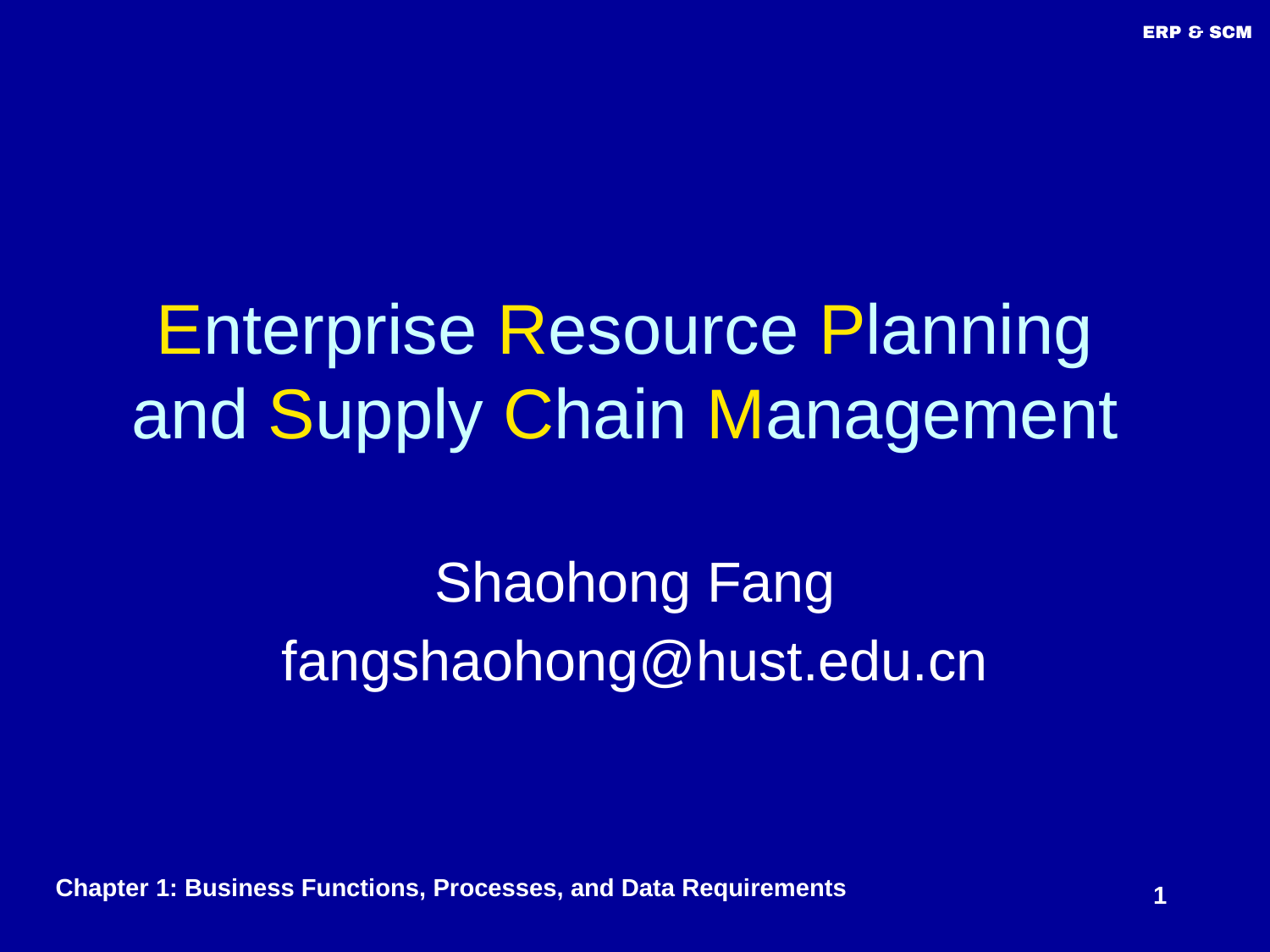

# Enterprise Resource Planning and Supply Chain Management
Shaohong Fang
fangshaohong@hust.edu.cn